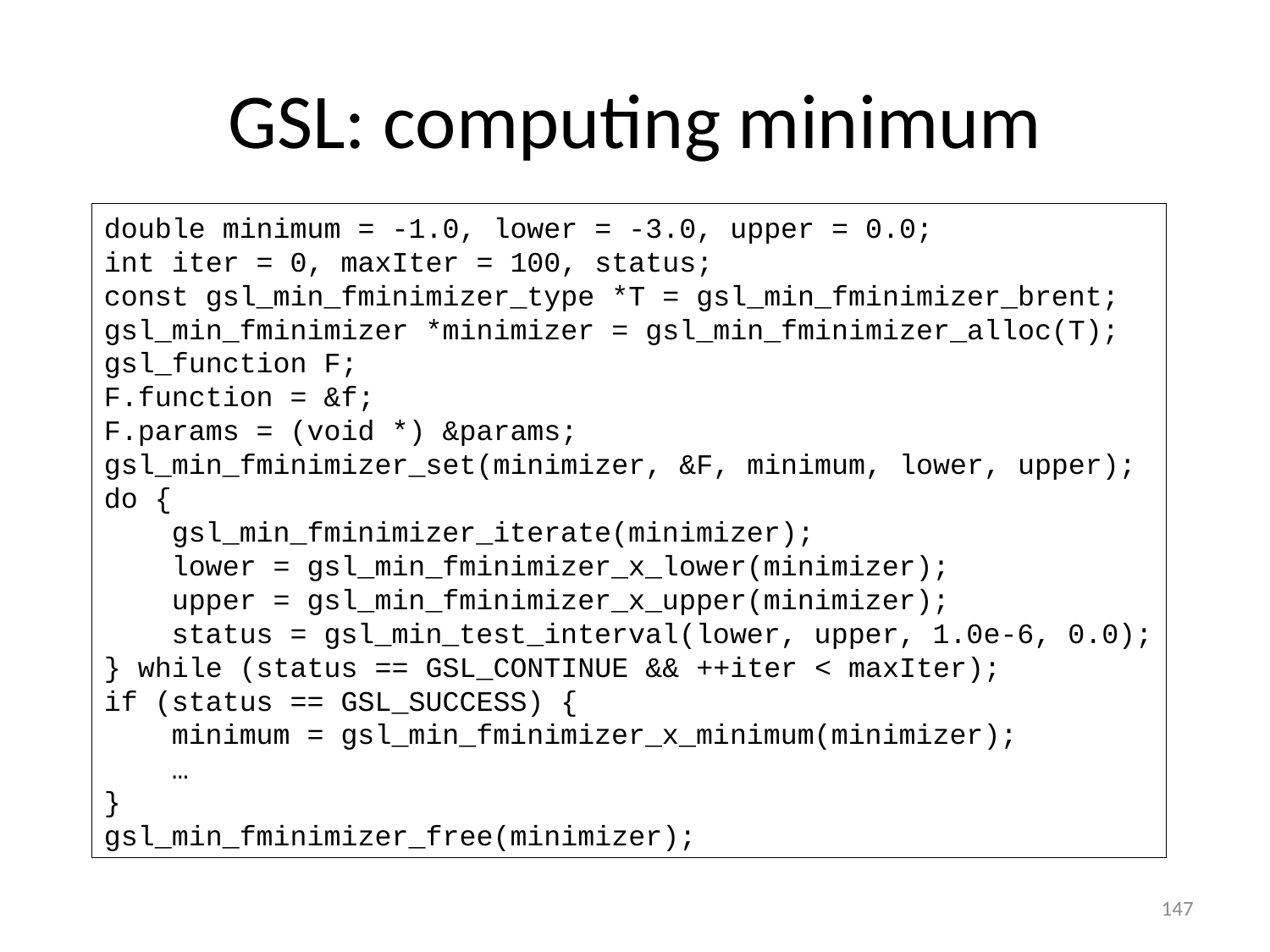

# GSL: computing minimum
double minimum = -1.0, lower = -3.0, upper = 0.0;
int iter = 0, maxIter = 100, status;
const gsl_min_fminimizer_type *T = gsl_min_fminimizer_brent;
gsl_min_fminimizer *minimizer = gsl_min_fminimizer_alloc(T);
gsl_function F;
F.function = &f;
F.params = (void *) &params;
gsl_min_fminimizer_set(minimizer, &F, minimum, lower, upper);
do {
    gsl_min_fminimizer_iterate(minimizer);
    lower = gsl_min_fminimizer_x_lower(minimizer);
    upper = gsl_min_fminimizer_x_upper(minimizer);
    status = gsl_min_test_interval(lower, upper, 1.0e-6, 0.0);
} while (status == GSL_CONTINUE && ++iter < maxIter);
if (status == GSL_SUCCESS) {
    minimum = gsl_min_fminimizer_x_minimum(minimizer);
    …
}
gsl_min_fminimizer_free(minimizer);
147